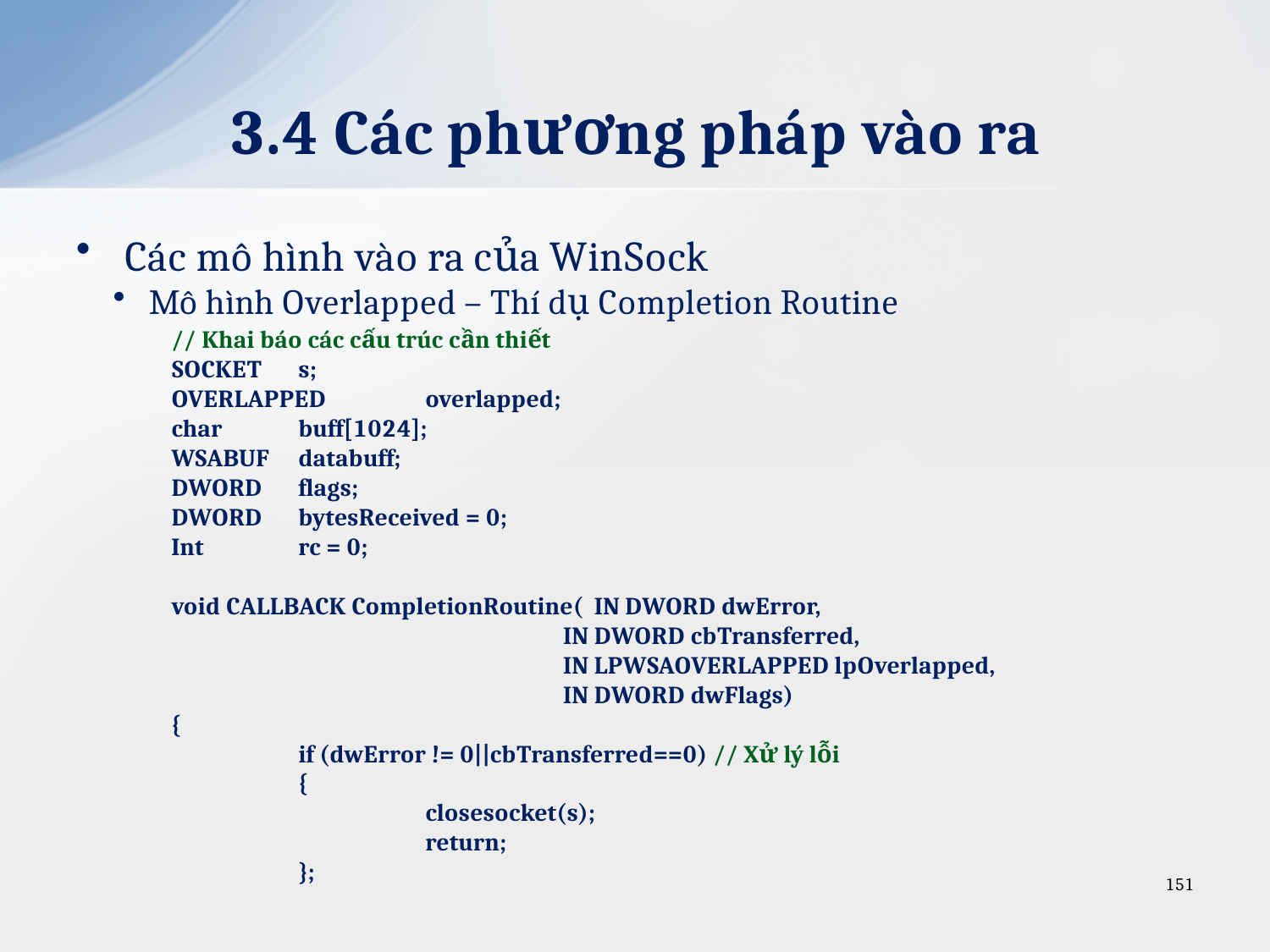

# 3.4 Các phương pháp vào ra
Các mô hình vào ra của WinSock
Mô hình Overlapped – Thí dụ Completion Routine

// Khai báo các cấu trúc cần thiết
SOCKET	s;
OVERLAPPED	overlapped;
char	buff[1024];
WSABUF	databuff;
DWORD	flags;
DWORD	bytesReceived = 0;
Int	rc = 0;

void CALLBACK CompletionRoutine(  IN DWORD dwError,
			  IN DWORD cbTransferred,
			  IN LPWSAOVERLAPPED lpOverlapped,
			  IN DWORD dwFlags)
{
	if (dwError != 0||cbTransferred==0) // Xử lý lỗi
	{
		closesocket(s);
		return;
	};

151